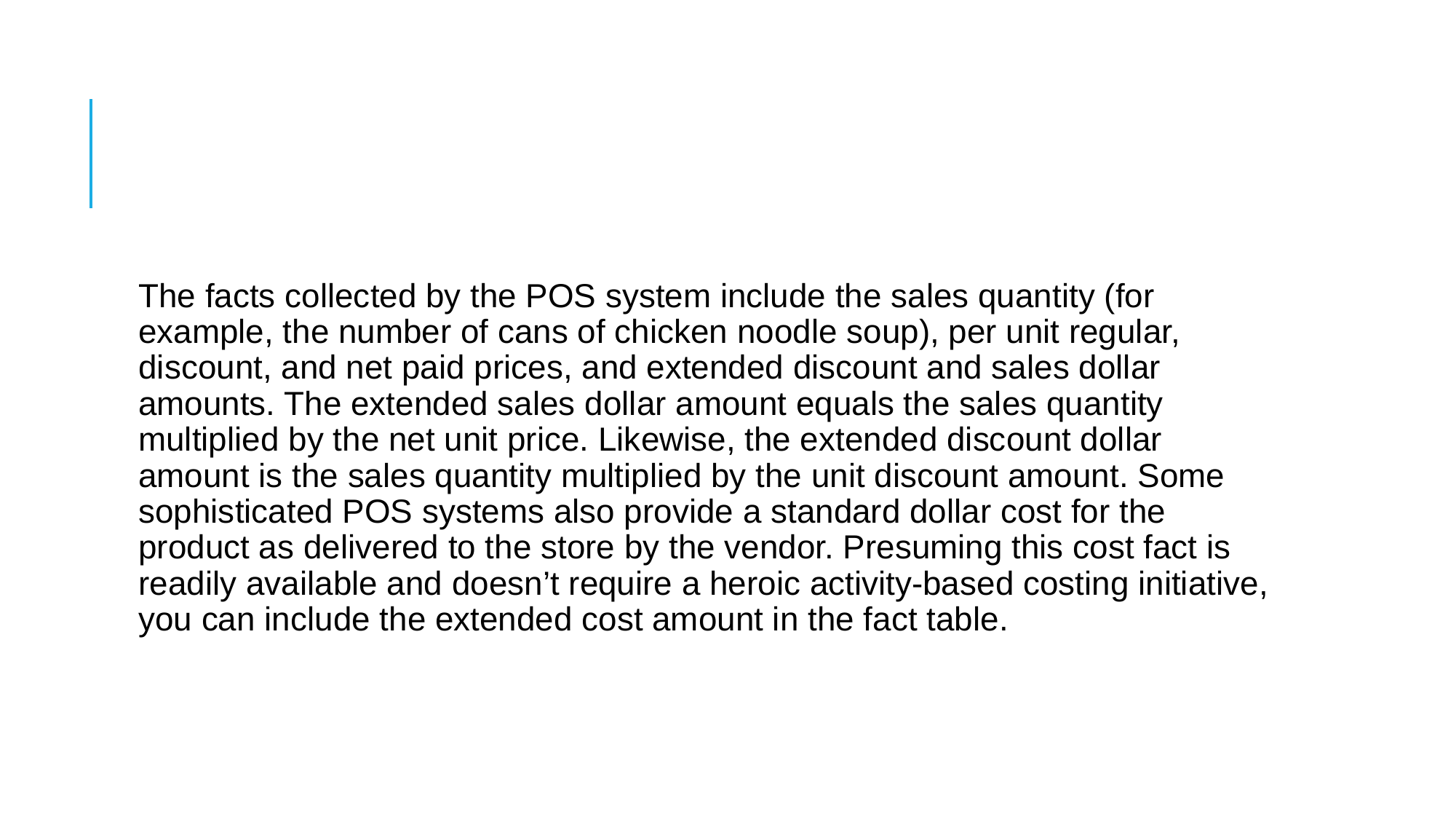

#
The facts collected by the POS system include the sales quantity (for example, the number of cans of chicken noodle soup), per unit regular, discount, and net paid prices, and extended discount and sales dollar amounts. The extended sales dollar amount equals the sales quantity multiplied by the net unit price. Likewise, the extended discount dollar amount is the sales quantity multiplied by the unit discount amount. Some sophisticated POS systems also provide a standard dollar cost for the product as delivered to the store by the vendor. Presuming this cost fact is readily available and doesn’t require a heroic activity-based costing initiative, you can include the extended cost amount in the fact table.